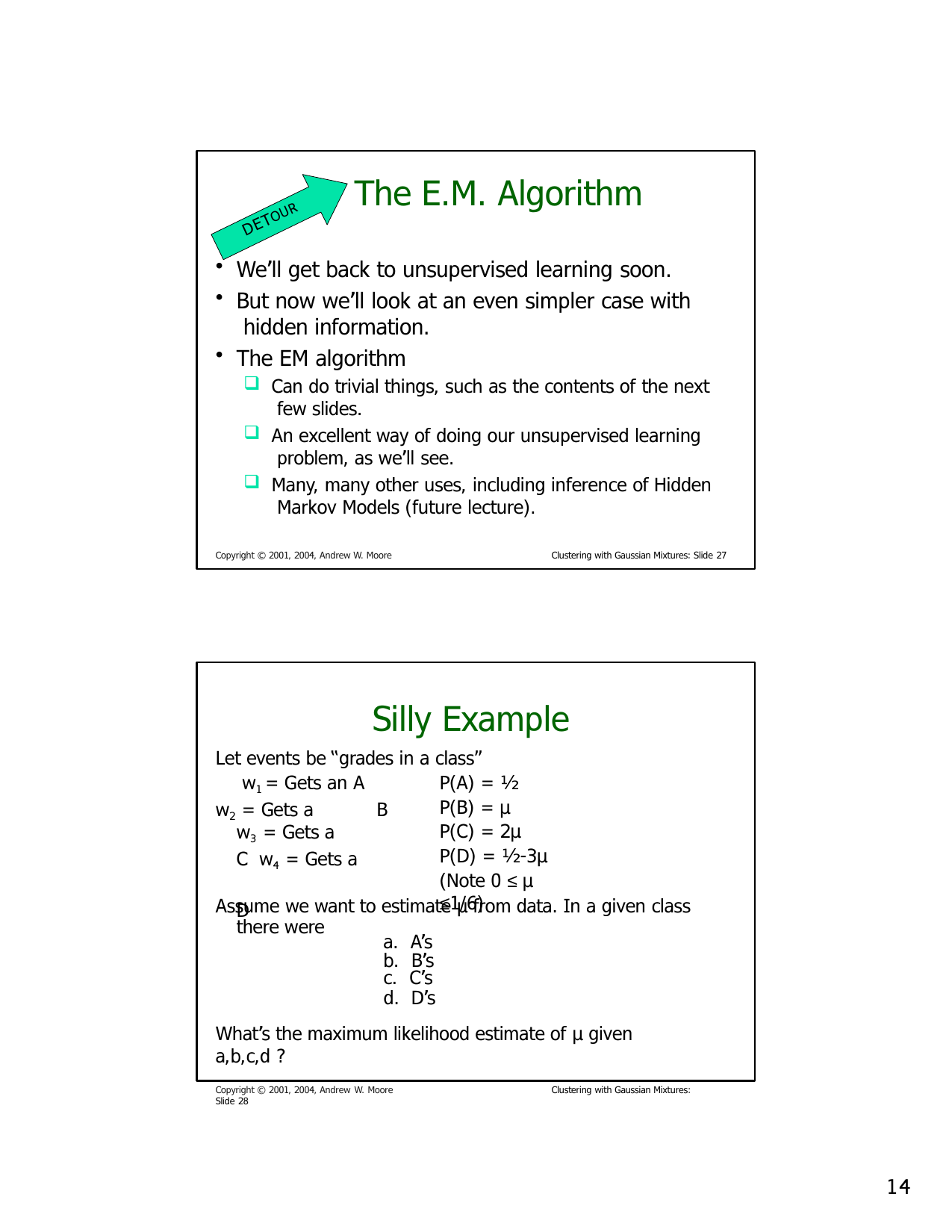

# The E.M. Algorithm

DETOUR
We’ll get back to unsupervised learning soon.
But now we’ll look at an even simpler case with  hidden information.
The EM algorithm
Can do trivial things, such as the contents of the next  few slides.
An excellent way of doing our unsupervised learning  problem, as we’ll see.
Many, many other uses, including inference of Hidden  Markov Models (future lecture).
Copyright © 2001, 2004, Andrew W. Moore
Clustering with Gaussian Mixtures: Slide 27

Silly Example
Let events be “grades in a class”  w1 = Gets an A
w2  = Gets a	B
P(A) = ½
P(B) = µ  P(C) = 2µ  P(D) = ½-3µ
(Note 0 ≤ µ ≤1/6)
w3  = Gets a	C  w4  = Gets a	D
Assume we want to estimate µ from data. In a given class  there were
A’s
B’s
C’s
D’s
What’s the maximum likelihood estimate of µ given a,b,c,d ?
Copyright © 2001, 2004, Andrew W. Moore	Clustering with Gaussian Mixtures: Slide 28
14